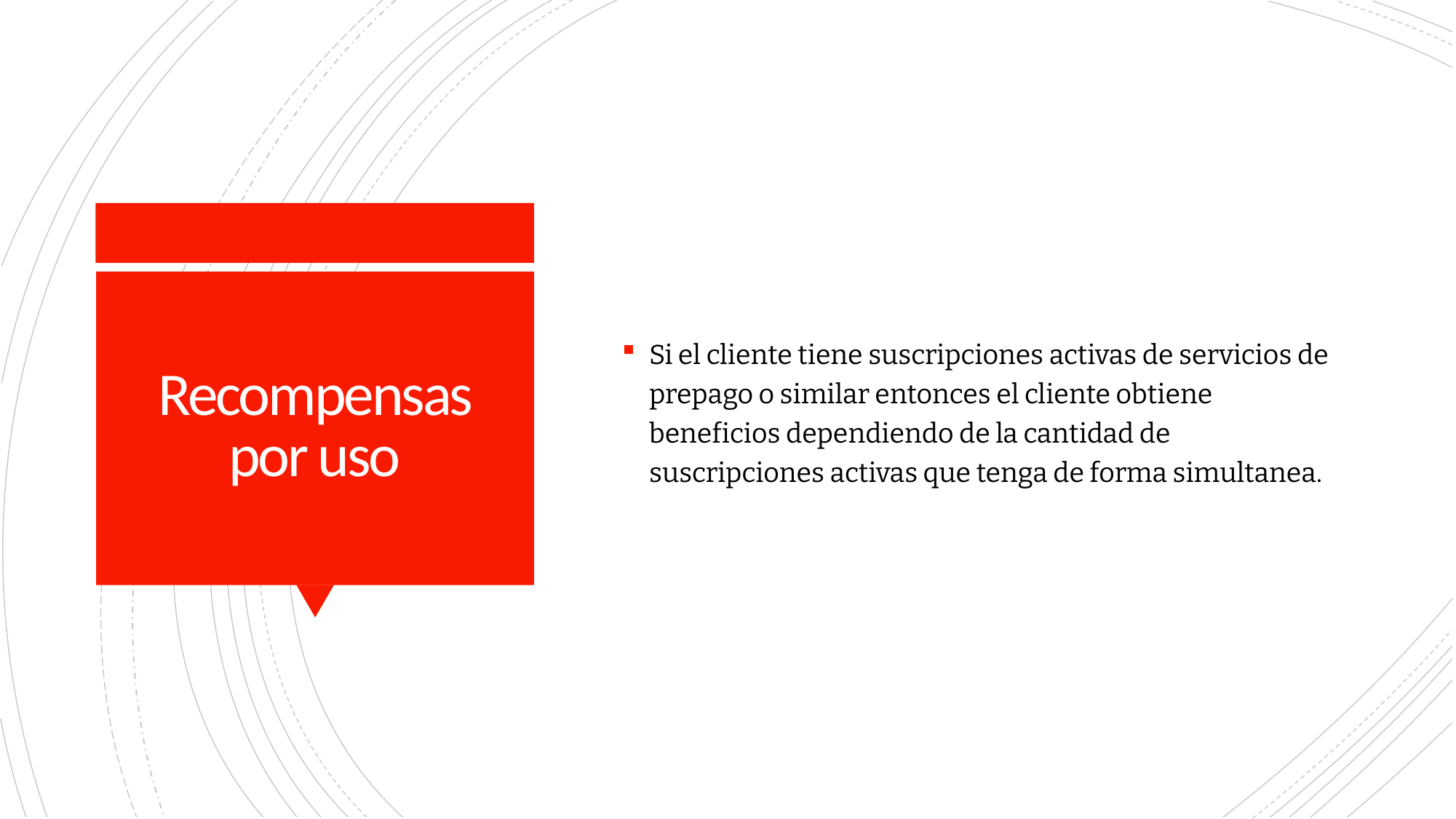

Si el cliente tiene suscripciones activas de servicios de prepago o similar entonces el cliente obtiene beneficios dependiendo de la cantidad de suscripciones activas que tenga de forma simultanea.
# Recompensas por uso